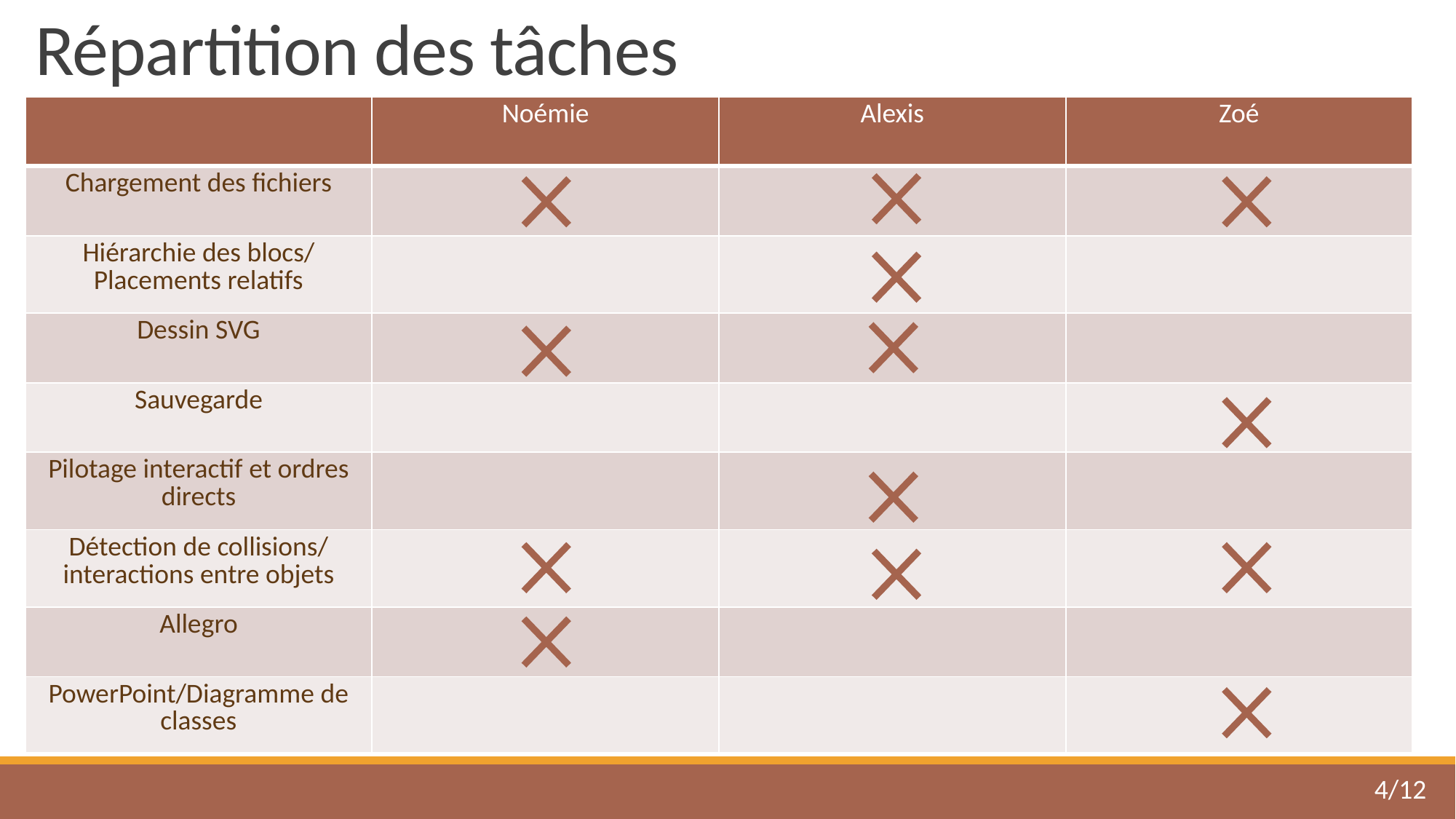

# Répartition des tâches
|  | Noémie | Alexis | Zoé |
| --- | --- | --- | --- |
| Chargement des fichiers |  |  |  |
| Hiérarchie des blocs/ Placements relatifs |  |  |  |
| Dessin SVG |  |  |  |
| Sauvegarde |  |  |  |
| Pilotage interactif et ordres directs |  |  |  |
| Détection de collisions/ interactions entre objets |  |  |  |
| Allegro |  |  |  |
| PowerPoint/Diagramme de classes |  |  |  |

4/12